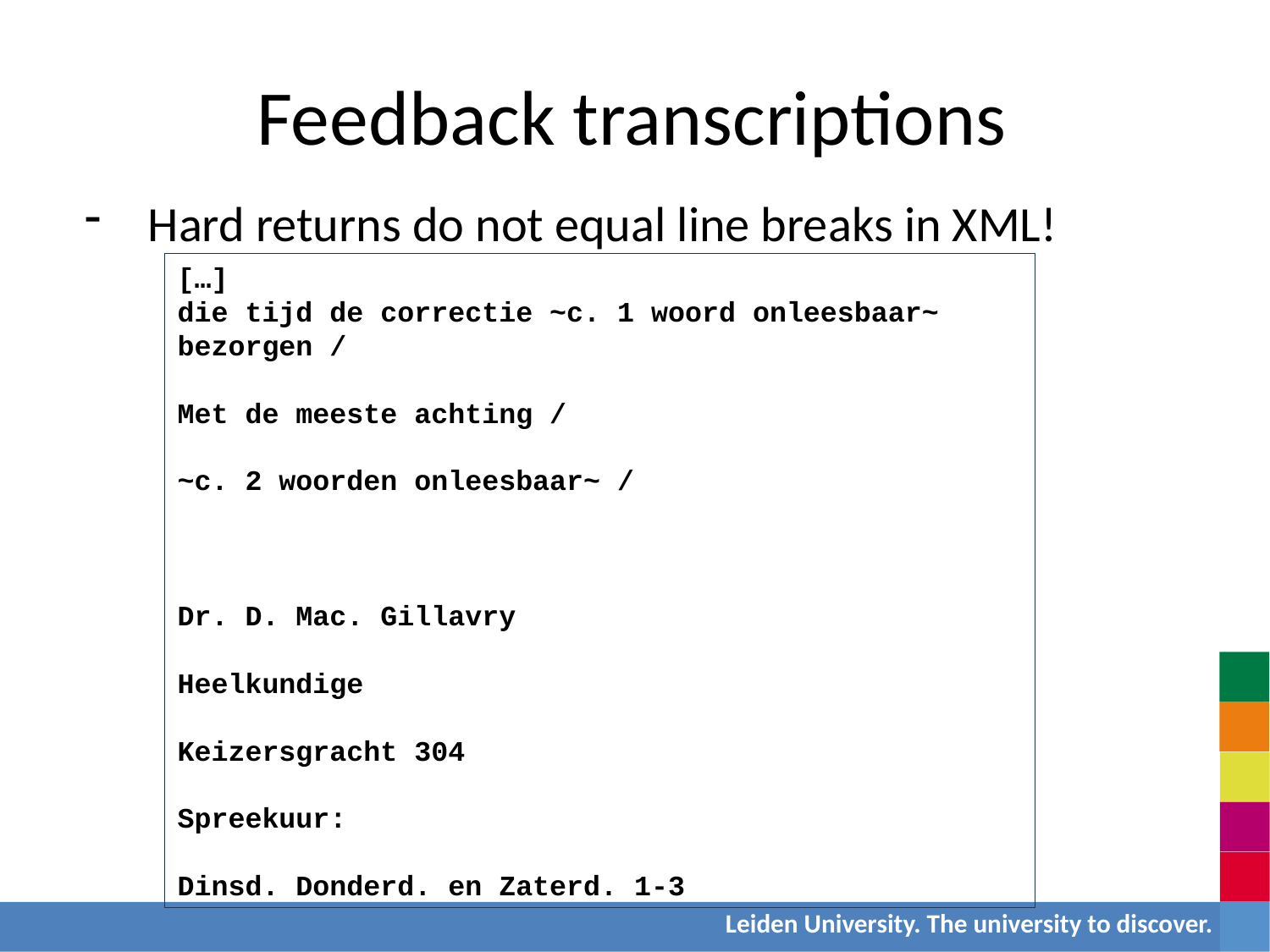

Feedback transcriptions
Hard returns do not equal line breaks in XML!
[…]
die tijd de correctie ~c. 1 woord onleesbaar~ bezorgen /

Met de meeste achting /

~c. 2 woorden onleesbaar~ /

Dr. D. Mac. Gillavry

Heelkundige

Keizersgracht 304

Spreekuur:

Dinsd. Donderd. en Zaterd. 1-3

Leiden University. The university to discover.